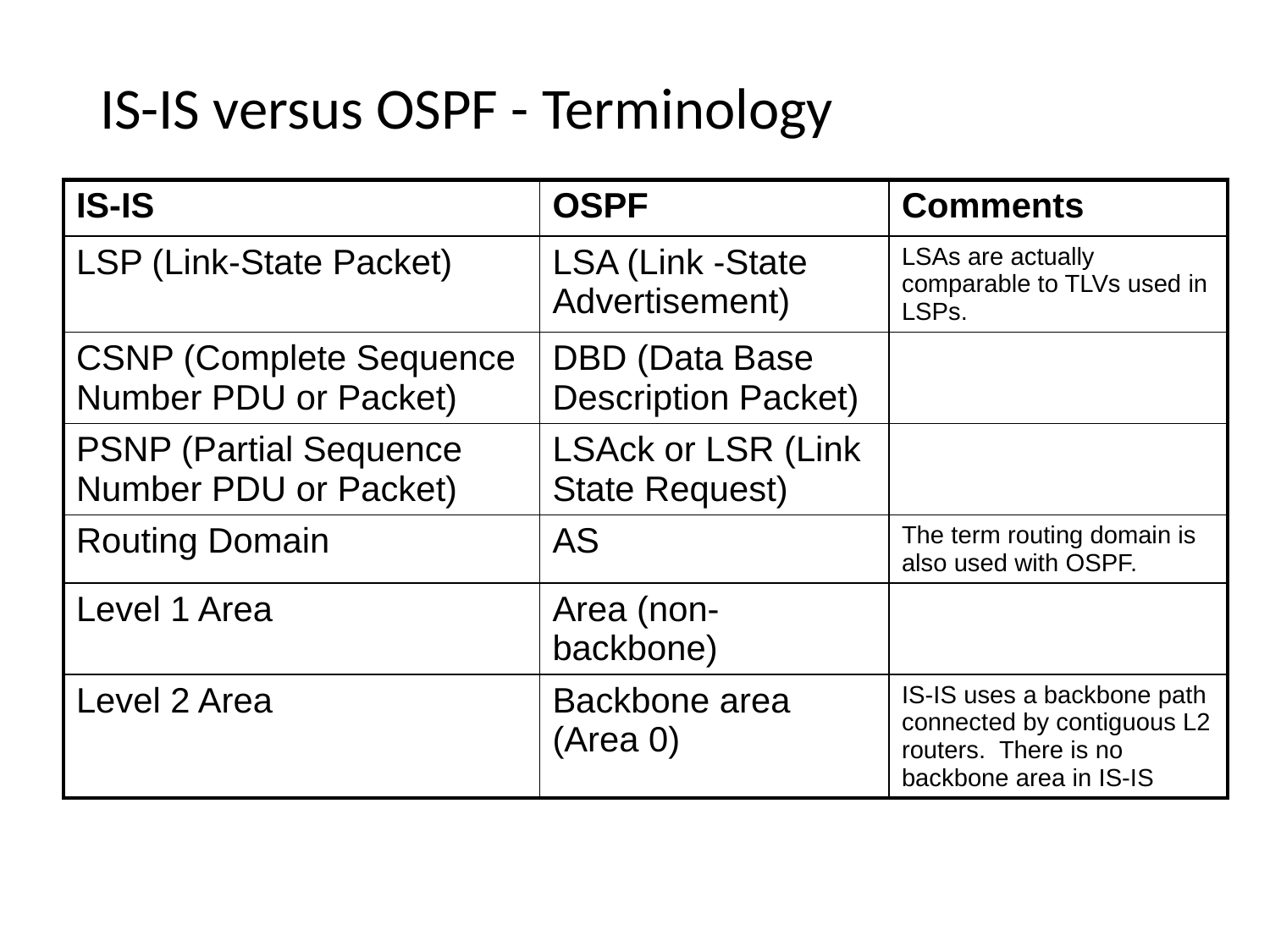

# IS-IS versus OSPF - Terminology
| IS-IS | OSPF | Comments |
| --- | --- | --- |
| LSP (Link-State Packet) | LSA (Link -State Advertisement) | LSAs are actually comparable to TLVs used in LSPs. |
| CSNP (Complete Sequence Number PDU or Packet) | DBD (Data Base Description Packet) |  |
| PSNP (Partial Sequence Number PDU or Packet) | LSAck or LSR (Link State Request) |  |
| Routing Domain | AS | The term routing domain is also used with OSPF. |
| Level 1 Area | Area (non-backbone) |  |
| Level 2 Area | Backbone area (Area 0) | IS-IS uses a backbone path connected by contiguous L2 routers. There is no backbone area in IS-IS |